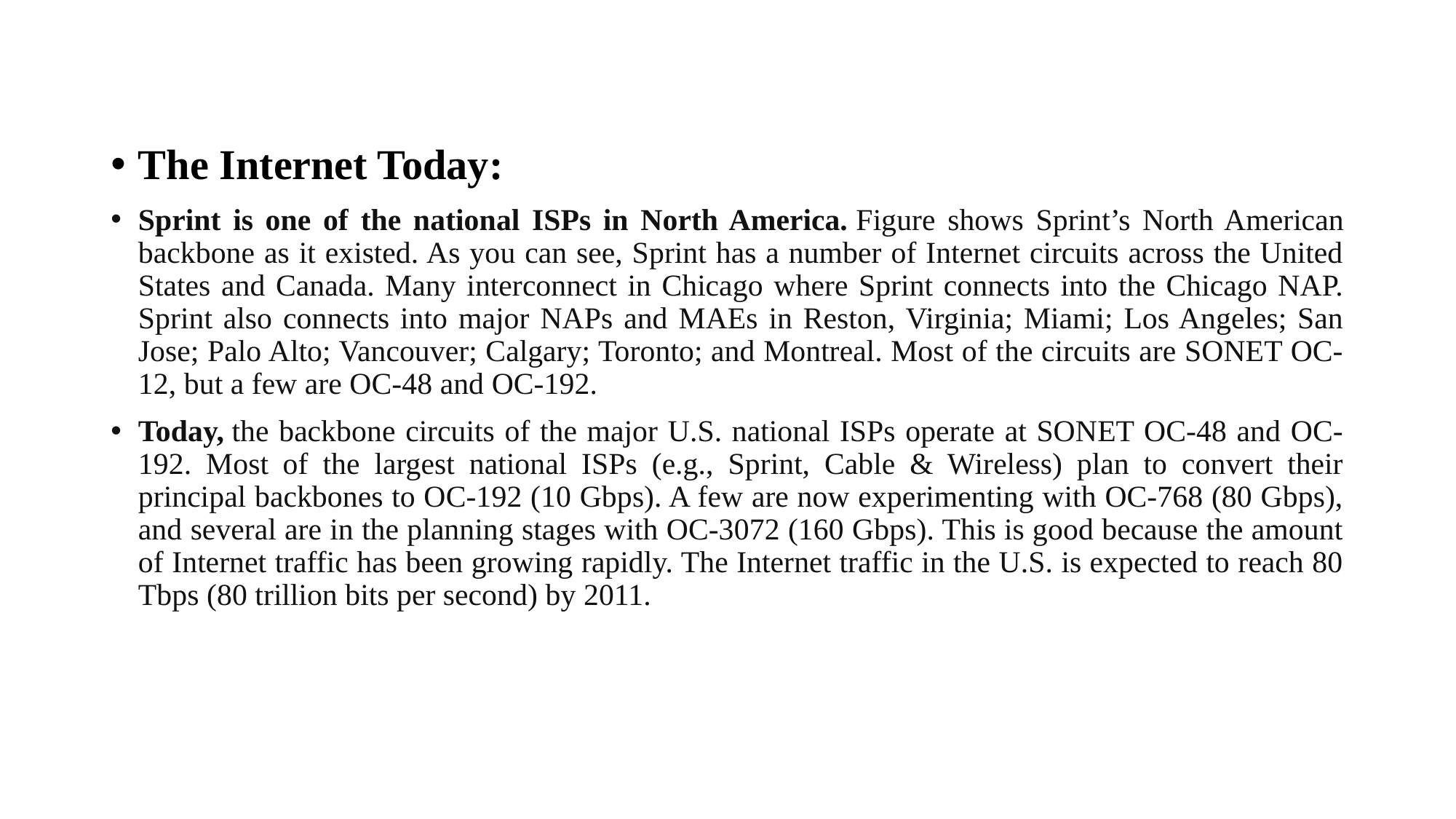

#
The Internet Today:
Sprint is one of the national ISPs in North America. Figure shows Sprint’s North American backbone as it existed. As you can see, Sprint has a number of Internet circuits across the United States and Canada. Many interconnect in Chicago where Sprint connects into the Chicago NAP. Sprint also connects into major NAPs and MAEs in Reston, Virginia; Miami; Los Angeles; San Jose; Palo Alto; Vancouver; Calgary; Toronto; and Montreal. Most of the circuits are SONET OC-12, but a few are OC-48 and OC-192.
Today, the backbone circuits of the major U.S. national ISPs operate at SONET OC-48 and OC-192. Most of the largest national ISPs (e.g., Sprint, Cable & Wireless) plan to convert their principal backbones to OC-192 (10 Gbps). A few are now experimenting with OC-768 (80 Gbps), and several are in the planning stages with OC-3072 (160 Gbps). This is good because the amount of Internet traffic has been growing rapidly. The Internet traffic in the U.S. is expected to reach 80 Tbps (80 trillion bits per second) by 2011.